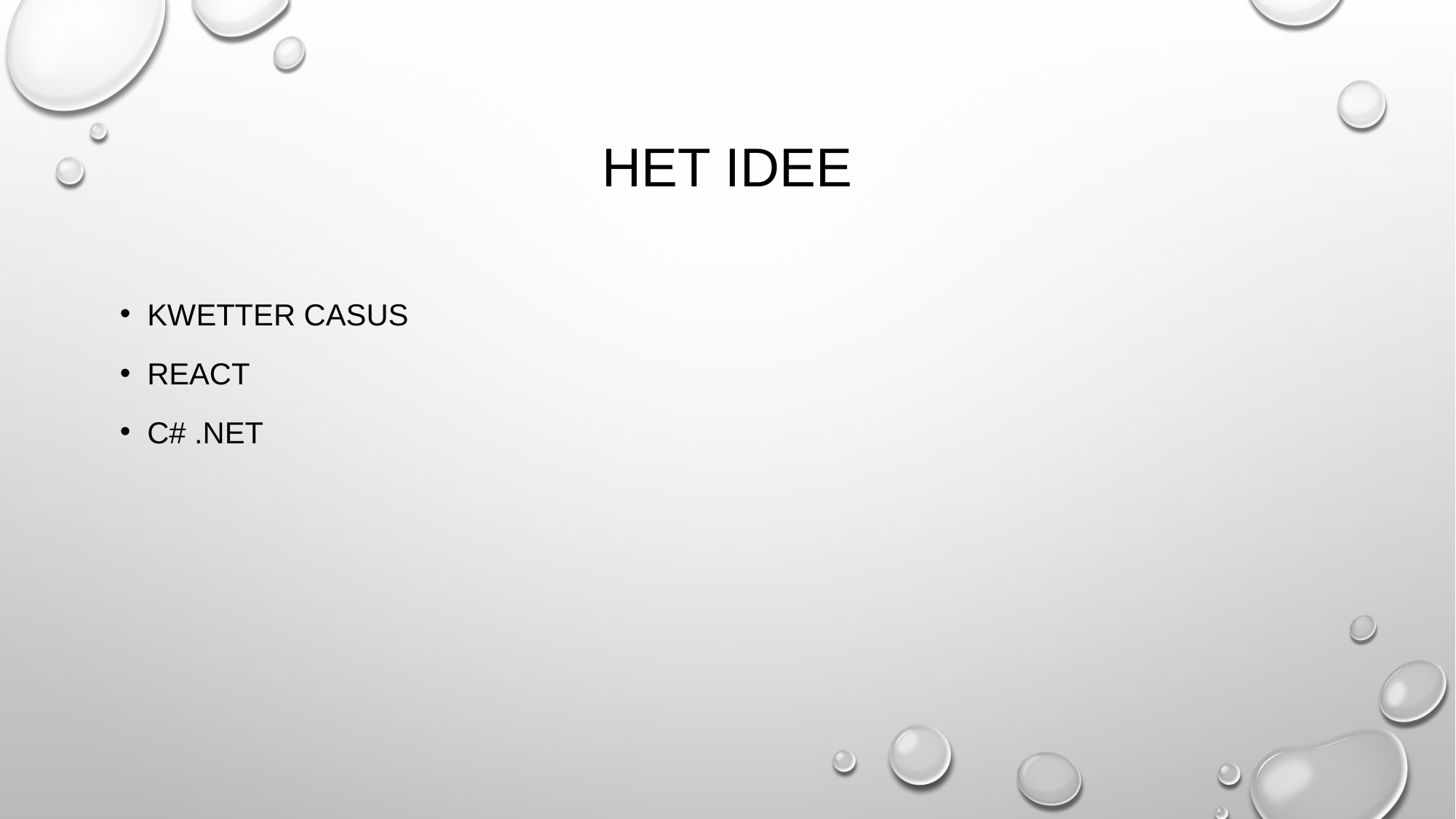

# Het idee
Kwetter casus
React
C# .net